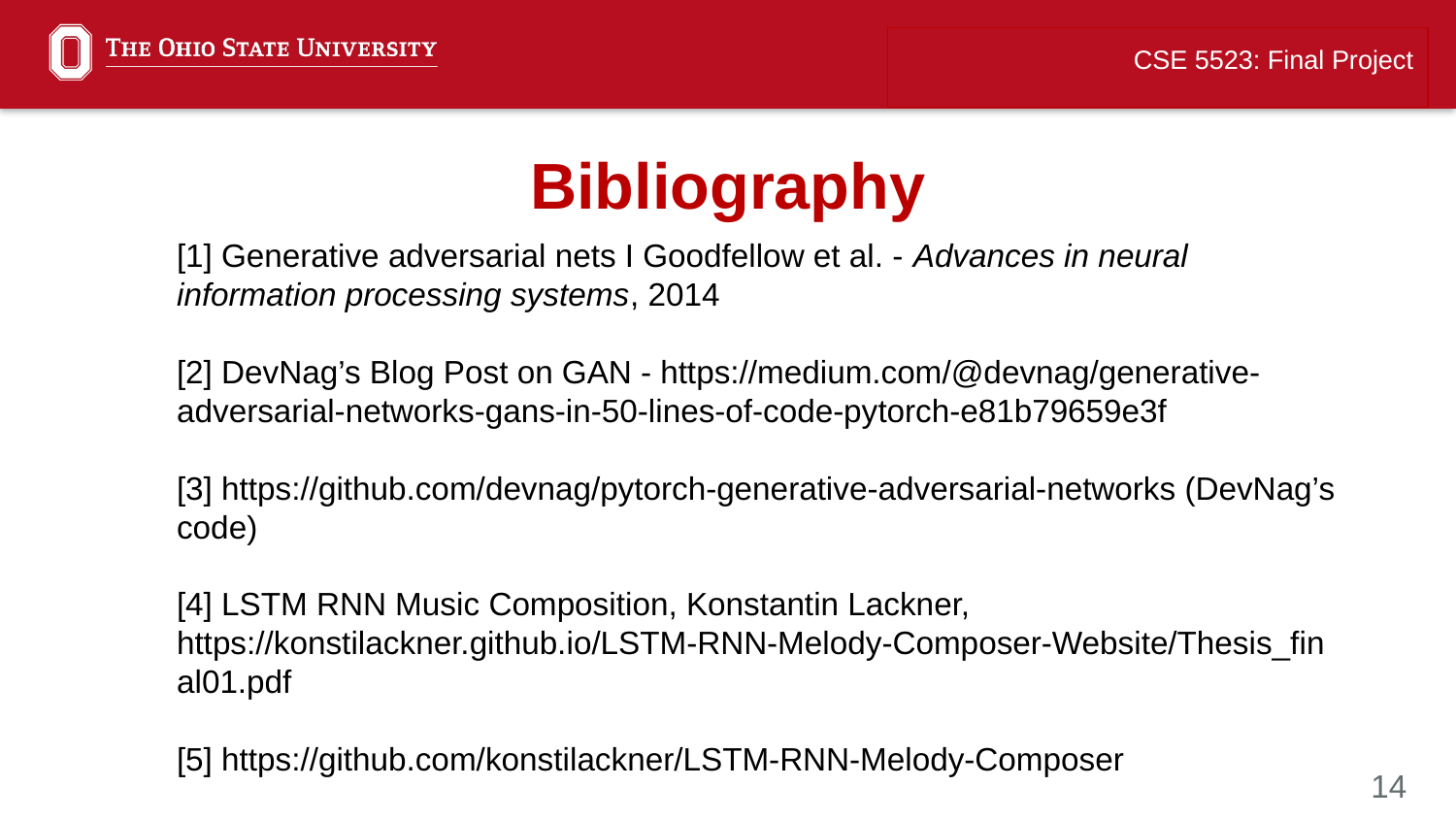

CSE 5523: Final Project
Bibliography
[1] Generative adversarial nets I Goodfellow et al. - Advances in neural information processing systems, 2014

[2] DevNag’s Blog Post on GAN - https://medium.com/@devnag/generative-adversarial-networks-gans-in-50-lines-of-code-pytorch-e81b79659e3f

[3] https://github.com/devnag/pytorch-generative-adversarial-networks (DevNag’s code)

[4] LSTM RNN Music Composition, Konstantin Lackner, https://konstilackner.github.io/LSTM-RNN-Melody-Composer-Website/Thesis_final01.pdf

[5] https://github.com/konstilackner/LSTM-RNN-Melody-Composer